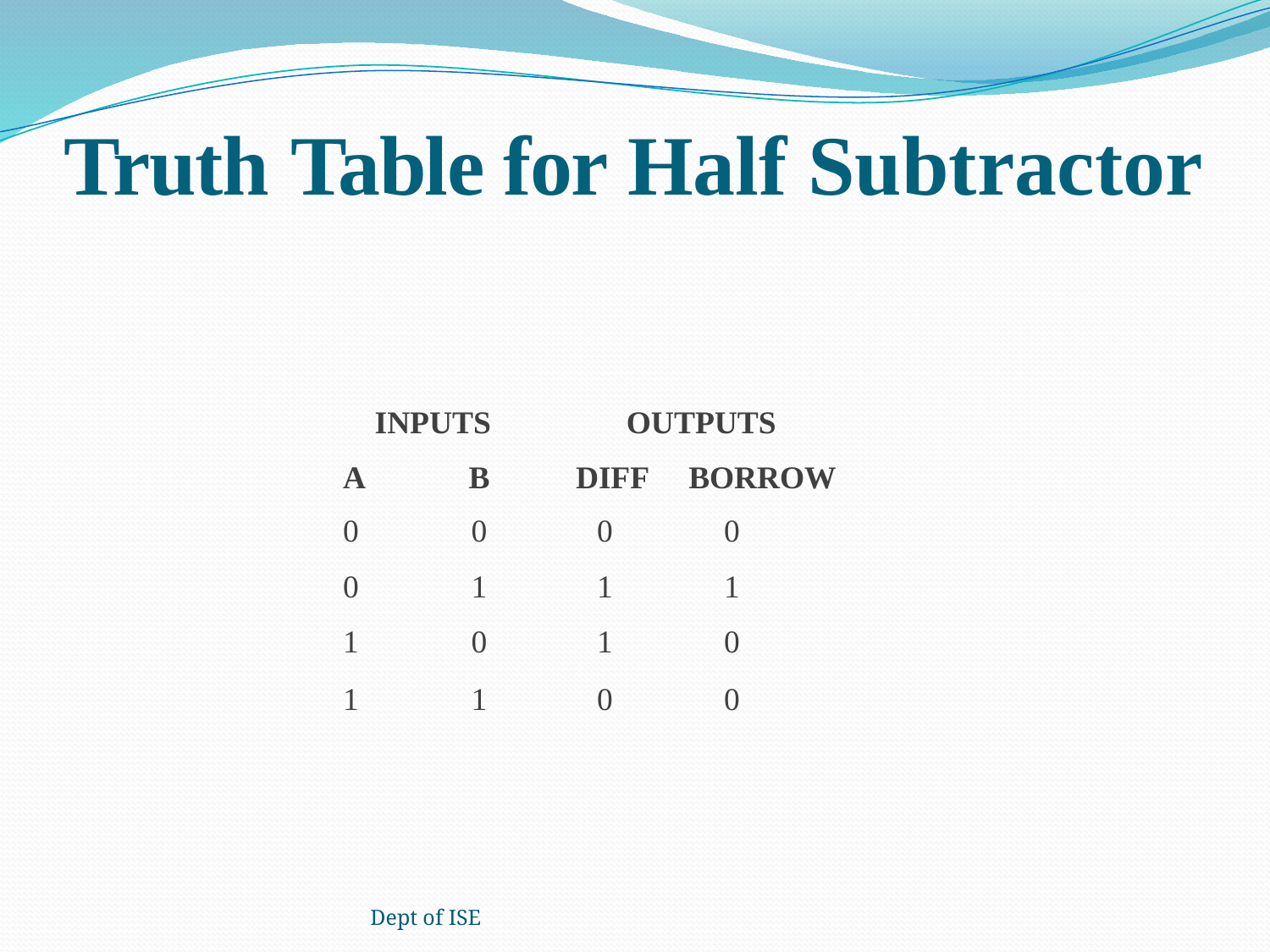

# Truth Table for Half Subtractor

INPUTS
OUTPUTS
| A | B | DIFF | BORROW |
| --- | --- | --- | --- |
| 0 | 0 | 0 | 0 |
| 0 | 1 | 1 | 1 |
| 1 | 0 | 1 | 0 |
| 1 | 1 | 0 | 0 |
Dept of ISE